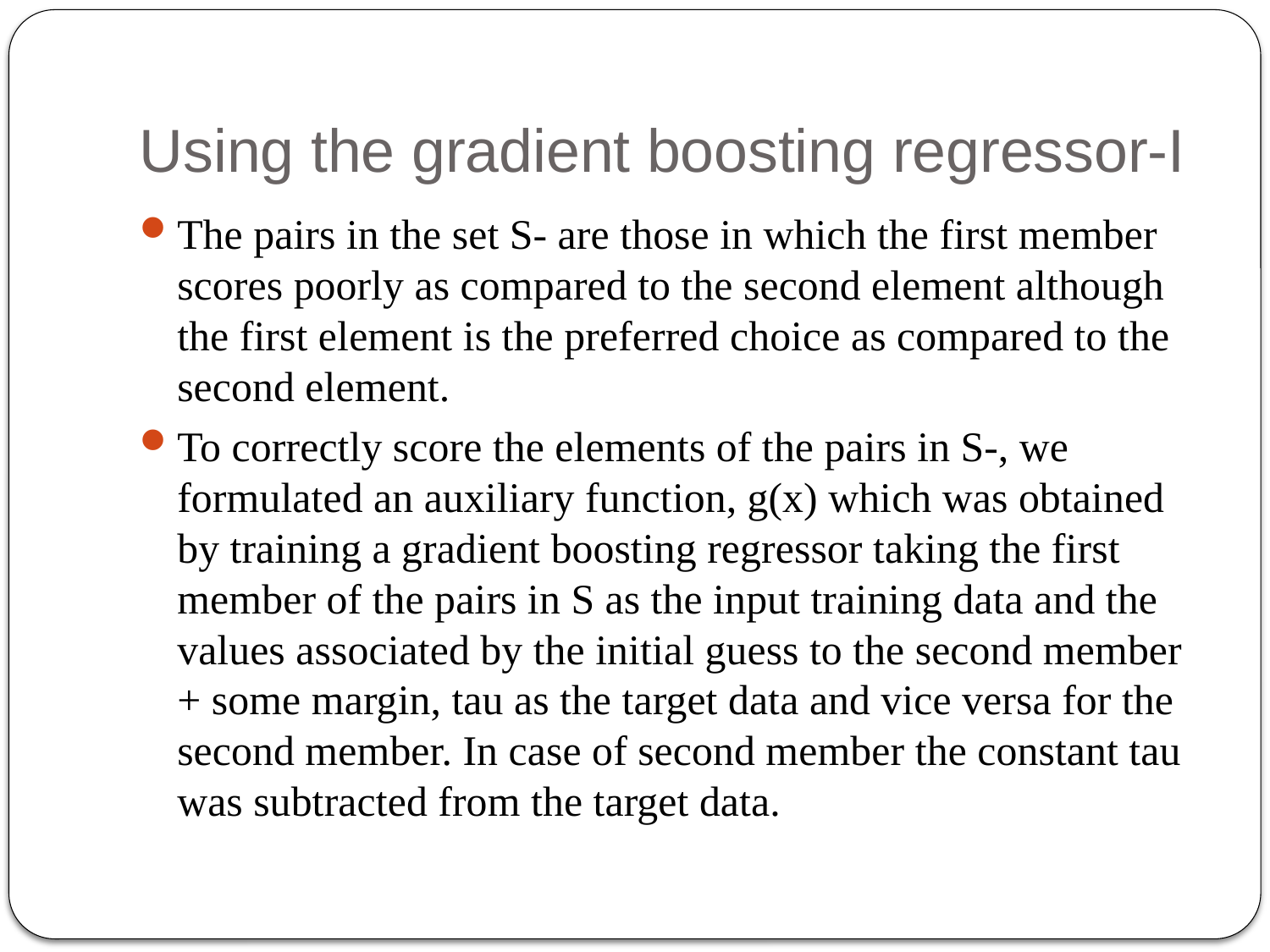

# Using the gradient boosting regressor-I
The pairs in the set S- are those in which the first member scores poorly as compared to the second element although the first element is the preferred choice as compared to the second element.
To correctly score the elements of the pairs in S-, we formulated an auxiliary function, g(x) which was obtained by training a gradient boosting regressor taking the first member of the pairs in S as the input training data and the values associated by the initial guess to the second member + some margin, tau as the target data and vice versa for the second member. In case of second member the constant tau was subtracted from the target data.